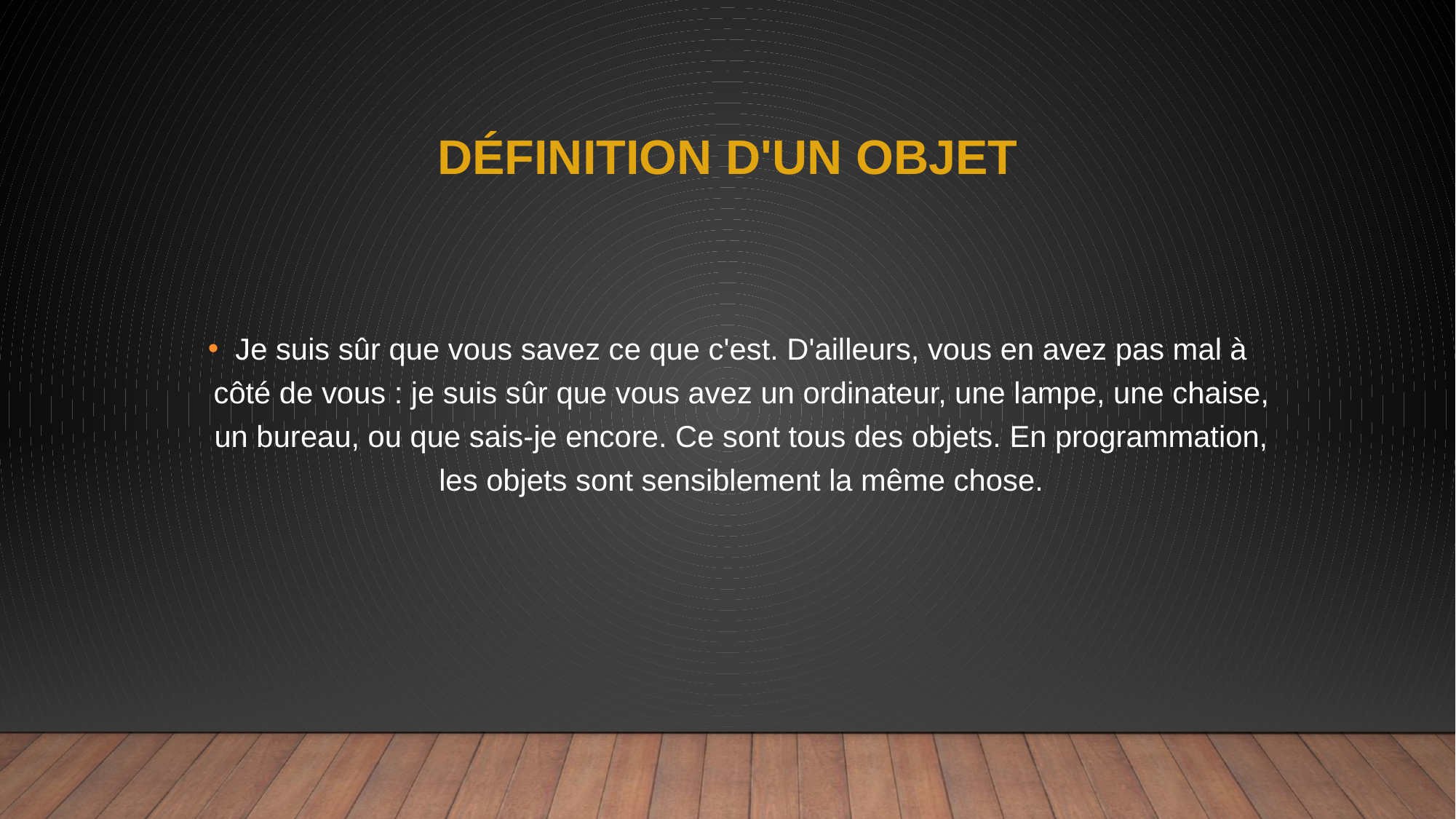

# Définition d'un objet
Je suis sûr que vous savez ce que c'est. D'ailleurs, vous en avez pas mal à côté de vous : je suis sûr que vous avez un ordinateur, une lampe, une chaise, un bureau, ou que sais-je encore. Ce sont tous des objets. En programmation, les objets sont sensiblement la même chose.